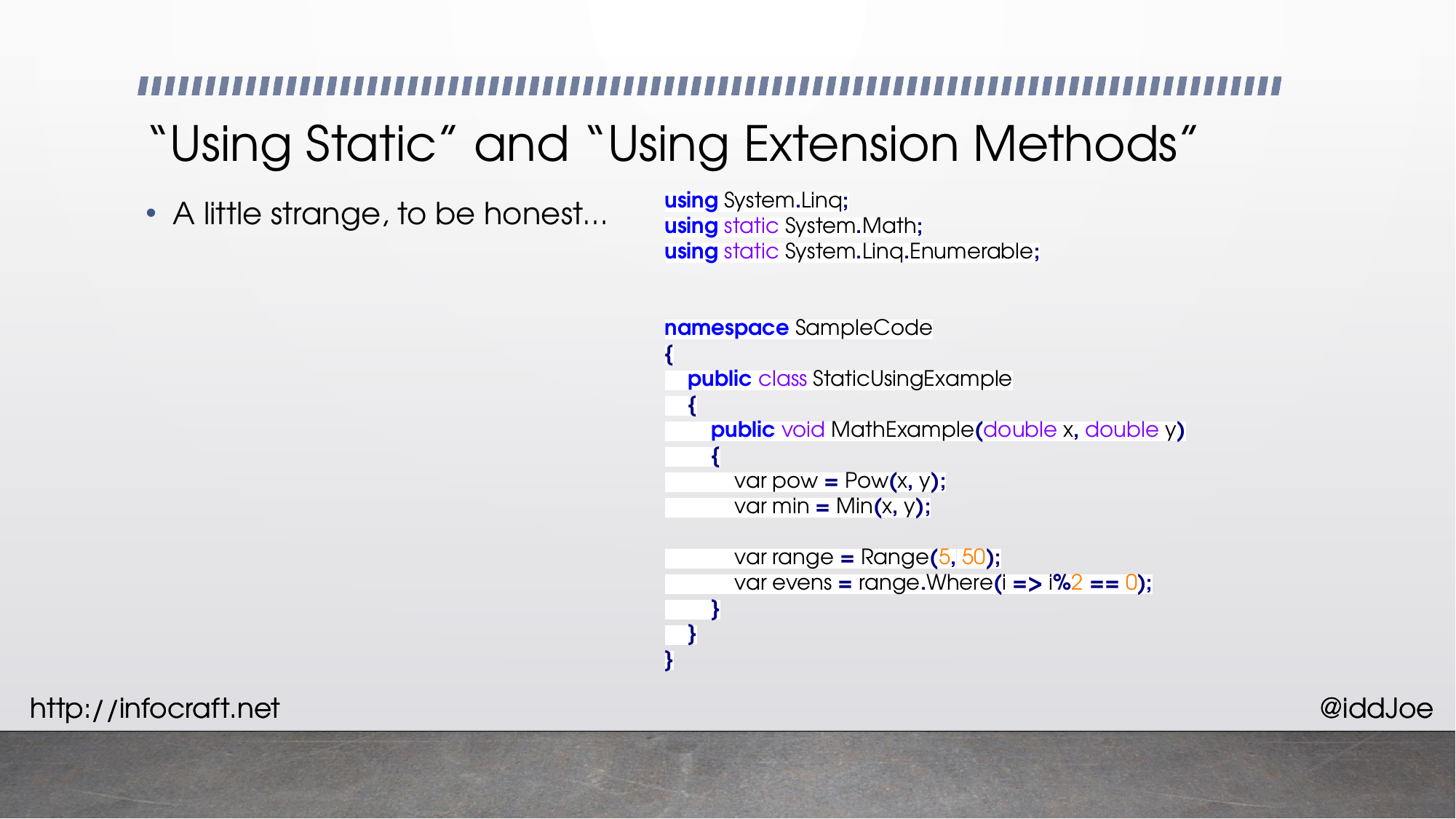

# “Using Static” and “Using Extension Methods”
A little strange, to be honest…
using System.Linq;
using static System.Math;
using static System.Linq.Enumerable;

namespace SampleCode
{
    public class StaticUsingExample
    {
        public void MathExample(double x, double y)
        {
            var pow = Pow(x, y);
            var min = Min(x, y);

            var range = Range(5, 50);
            var evens = range.Where(i => i%2 == 0);
        }
    }
}